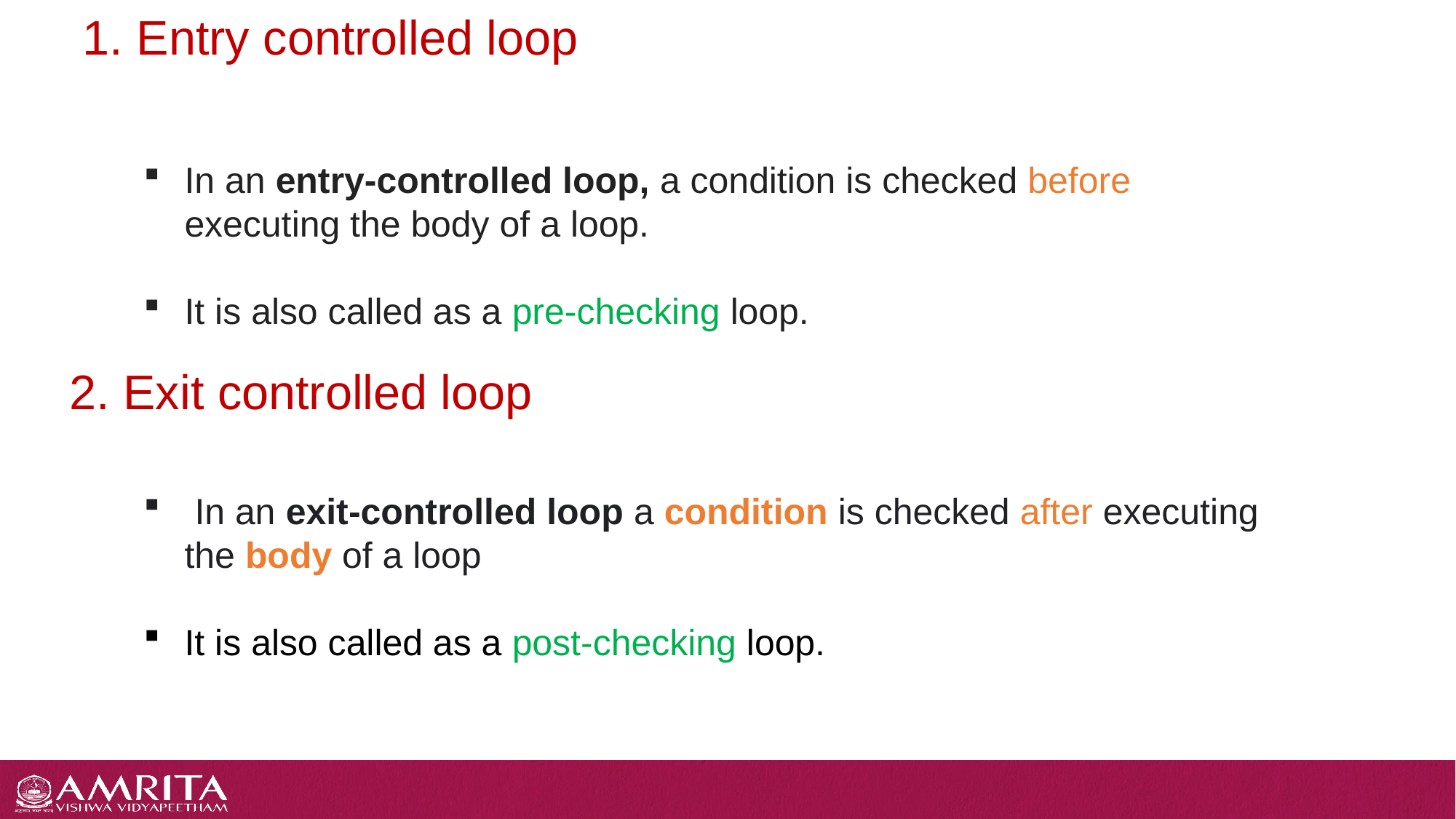

# 1. Entry controlled loop
In an entry-controlled loop, a condition is checked before executing the body of a loop.

It is also called as a pre-checking loop.
2. Exit controlled loop

 In an exit-controlled loop a condition is checked after executing the body of a loop

It is also called as a post-checking loop.